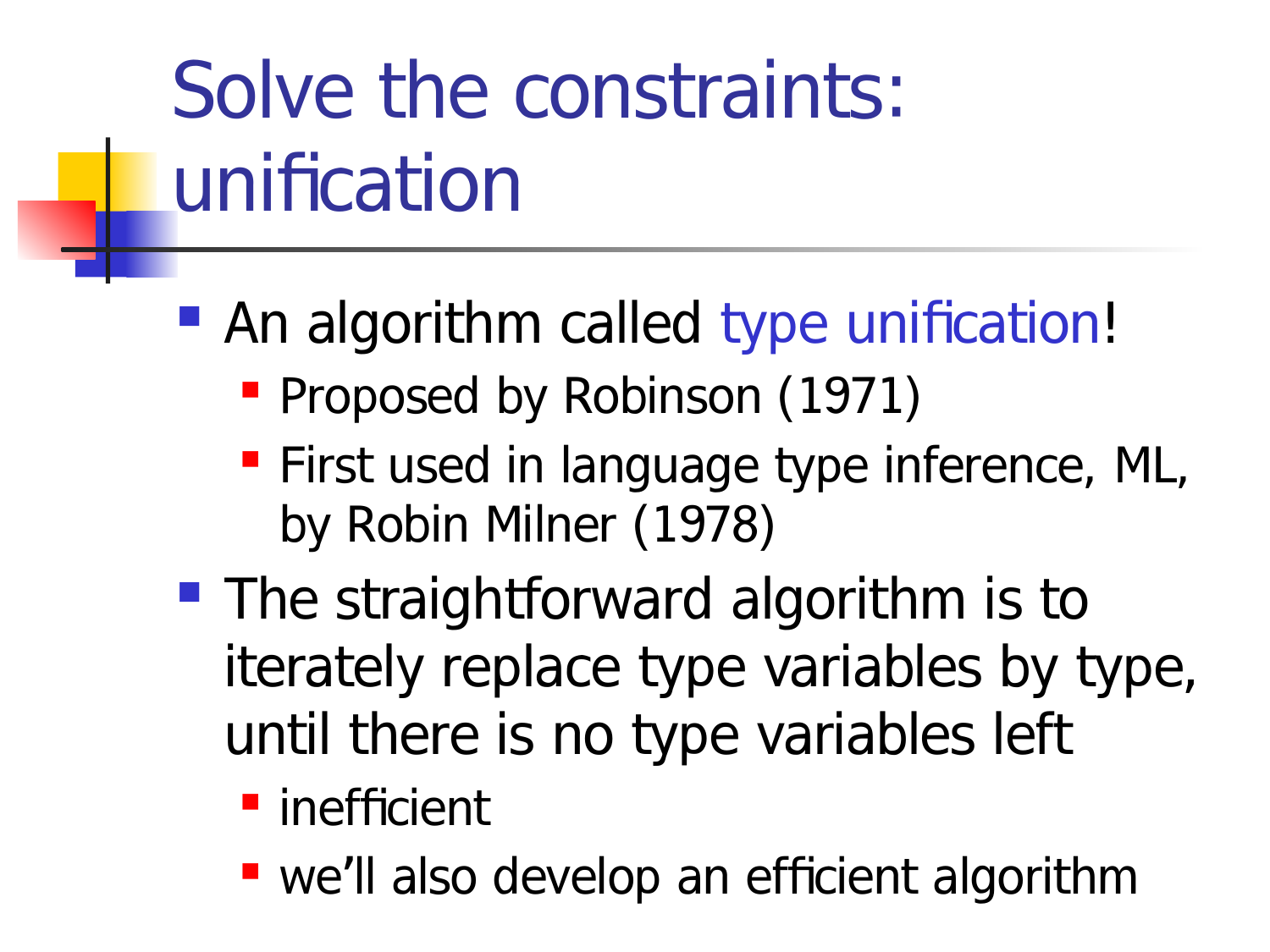

# Solve the constraints: unification
An algorithm called type unification!
Proposed by Robinson (1971)
First used in language type inference, ML, by Robin Milner (1978)
The straightforward algorithm is to iterately replace type variables by type, until there is no type variables left
inefficient
we’ll also develop an efficient algorithm